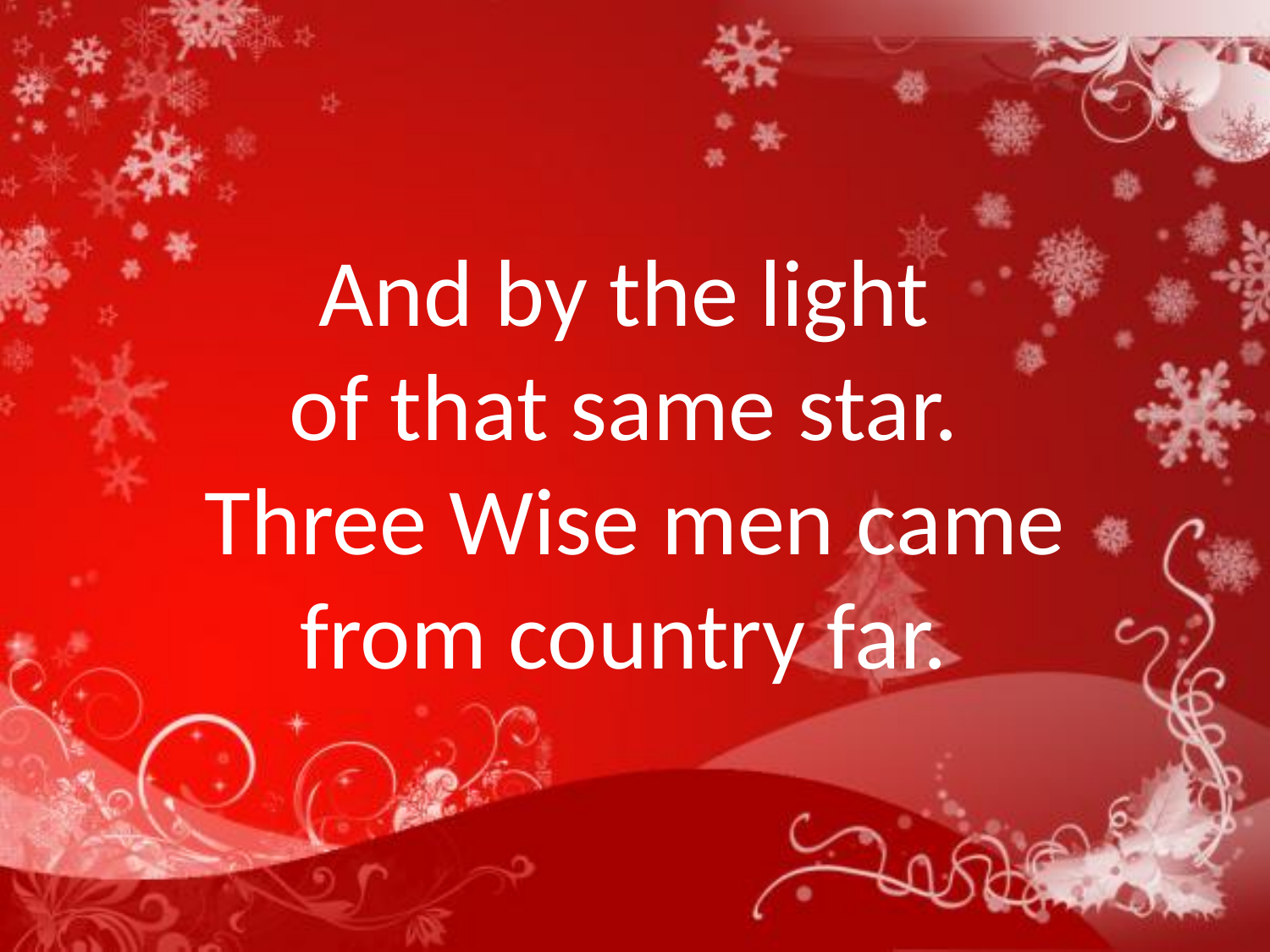

And by the light
of that same star.
Three Wise men came from country far.